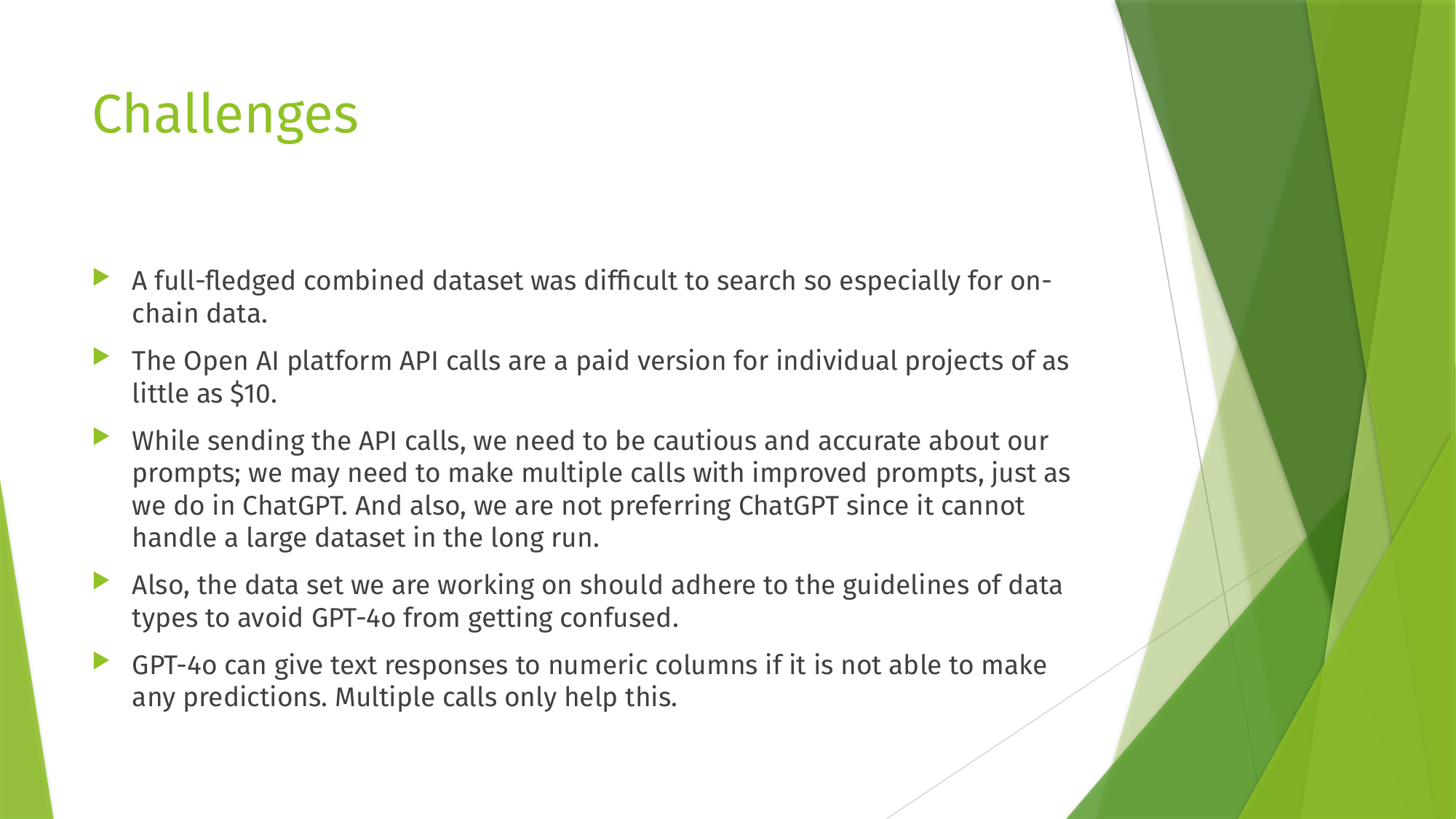

# Challenges
A full-fledged combined dataset was difficult to search so especially for on-chain data.
The Open AI platform API calls are a paid version for individual projects of as little as $10.
While sending the API calls, we need to be cautious and accurate about our prompts; we may need to make multiple calls with improved prompts, just as we do in ChatGPT. And also, we are not preferring ChatGPT since it cannot handle a large dataset in the long run.
Also, the data set we are working on should adhere to the guidelines of data types to avoid GPT-4o from getting confused.
GPT-4o can give text responses to numeric columns if it is not able to make any predictions. Multiple calls only help this.